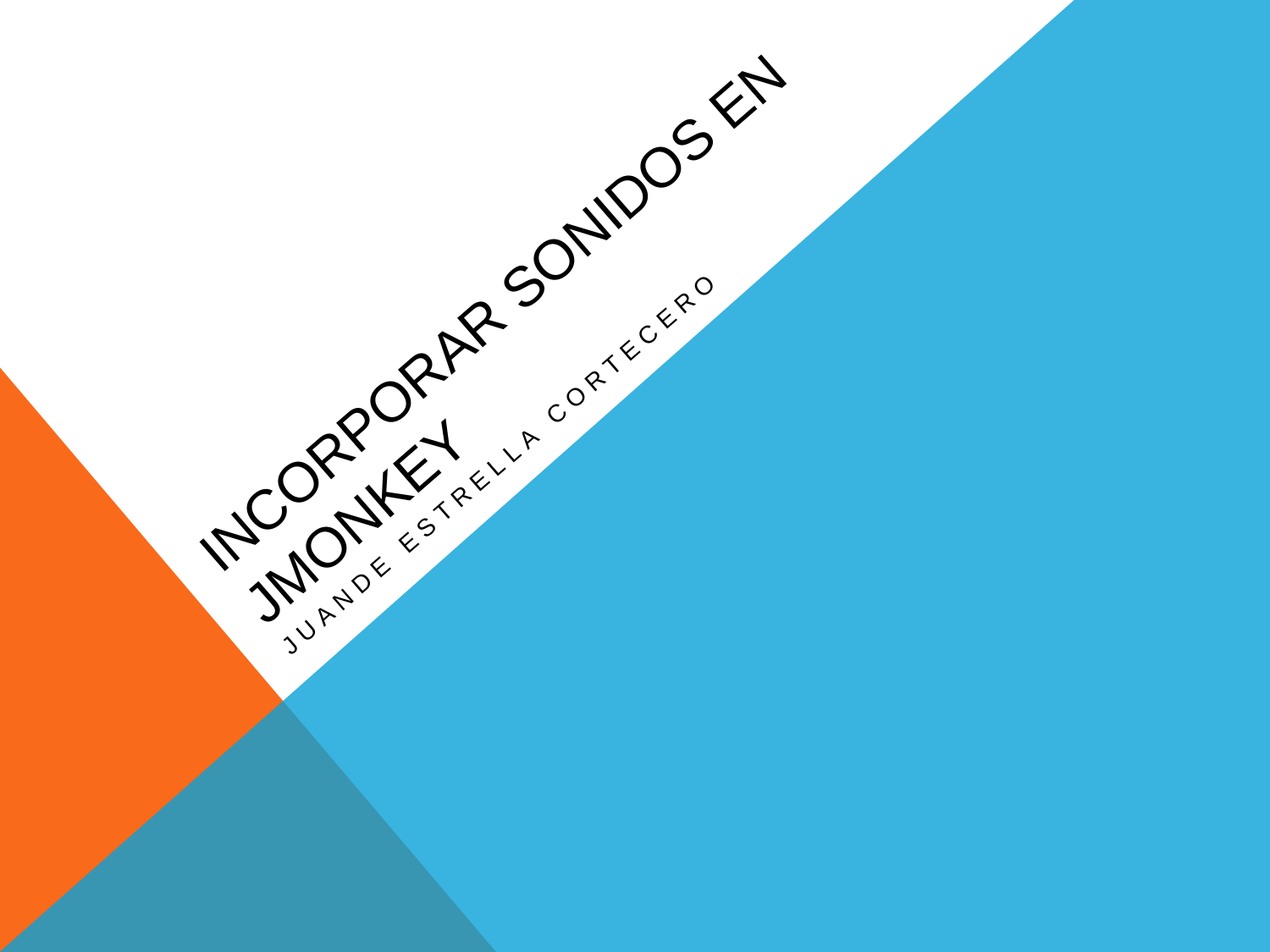

# Incorporar Sonidos en Jmonkey
Juande Estrella Cortecero